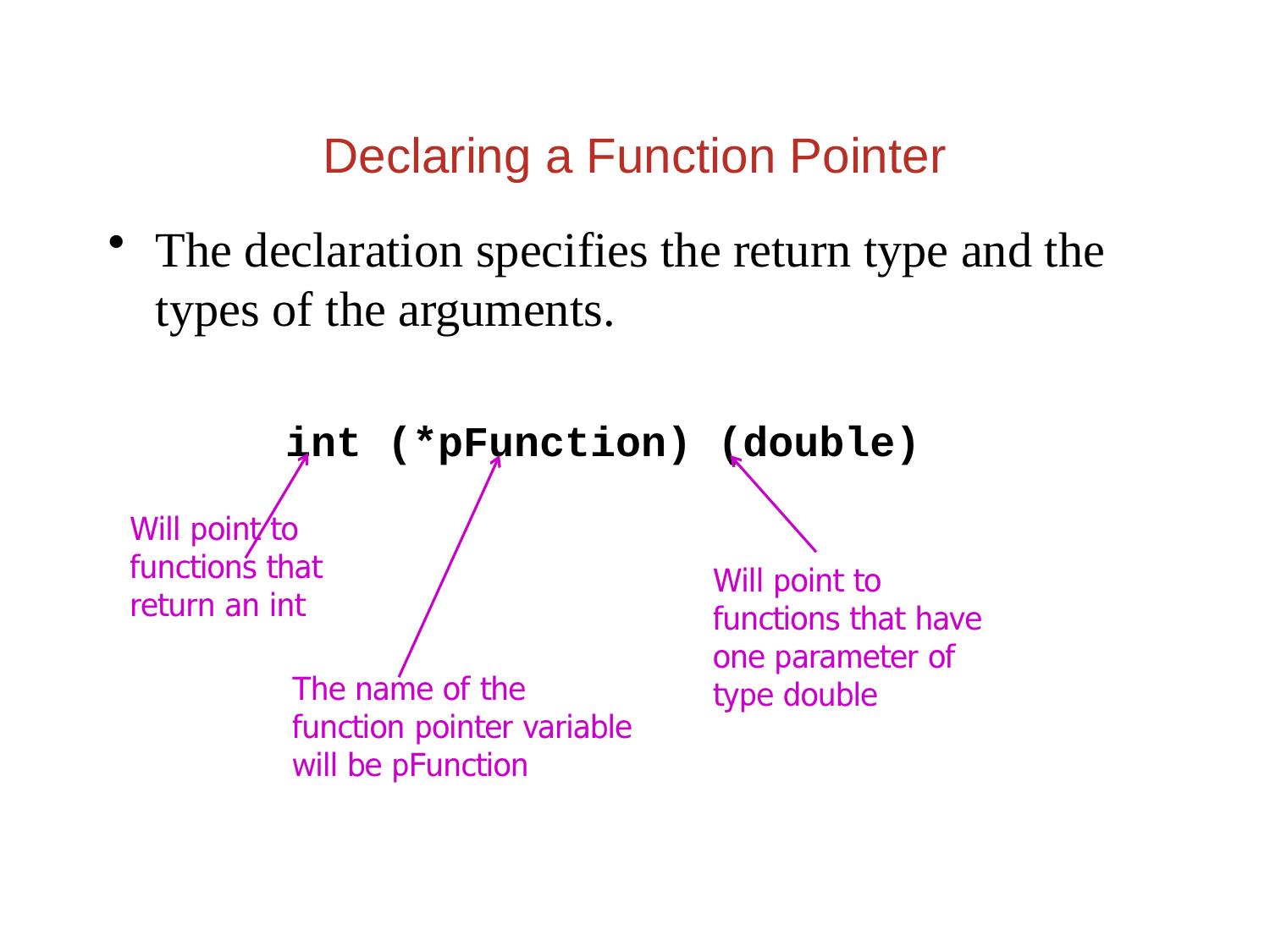

# Declaring a Function Pointer
The declaration specifies the return type and the types of the arguments.

 int (*pFunction) (double)

Will point to functions that return an int
Will point to functions that have one parameter of type double
The name of the function pointer variable will be pFunction